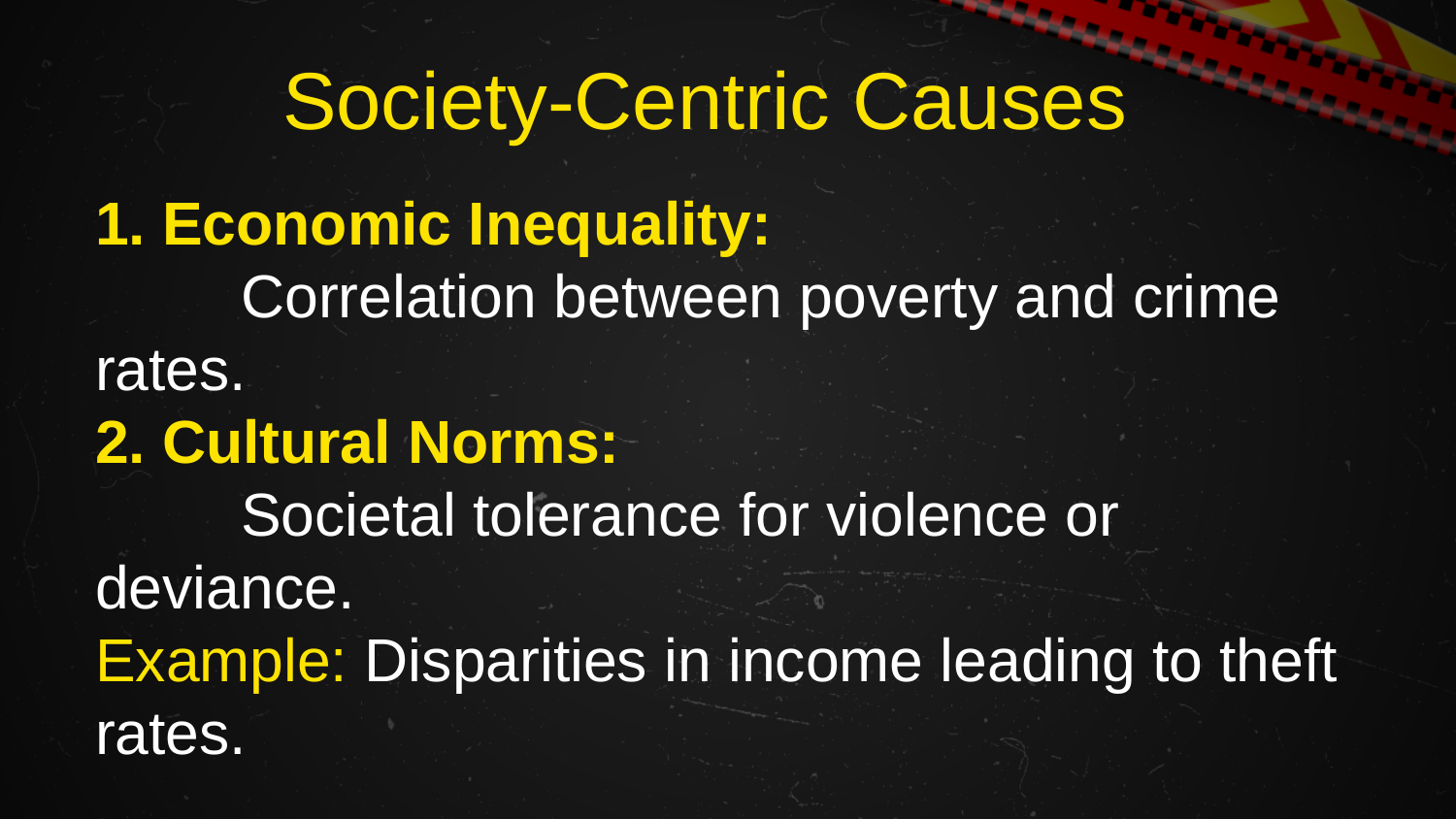

# Society-Centric Causes
1. Economic Inequality:
	Correlation between poverty and crime rates.
2. Cultural Norms:
	Societal tolerance for violence or deviance.
Example: Disparities in income leading to theft rates.